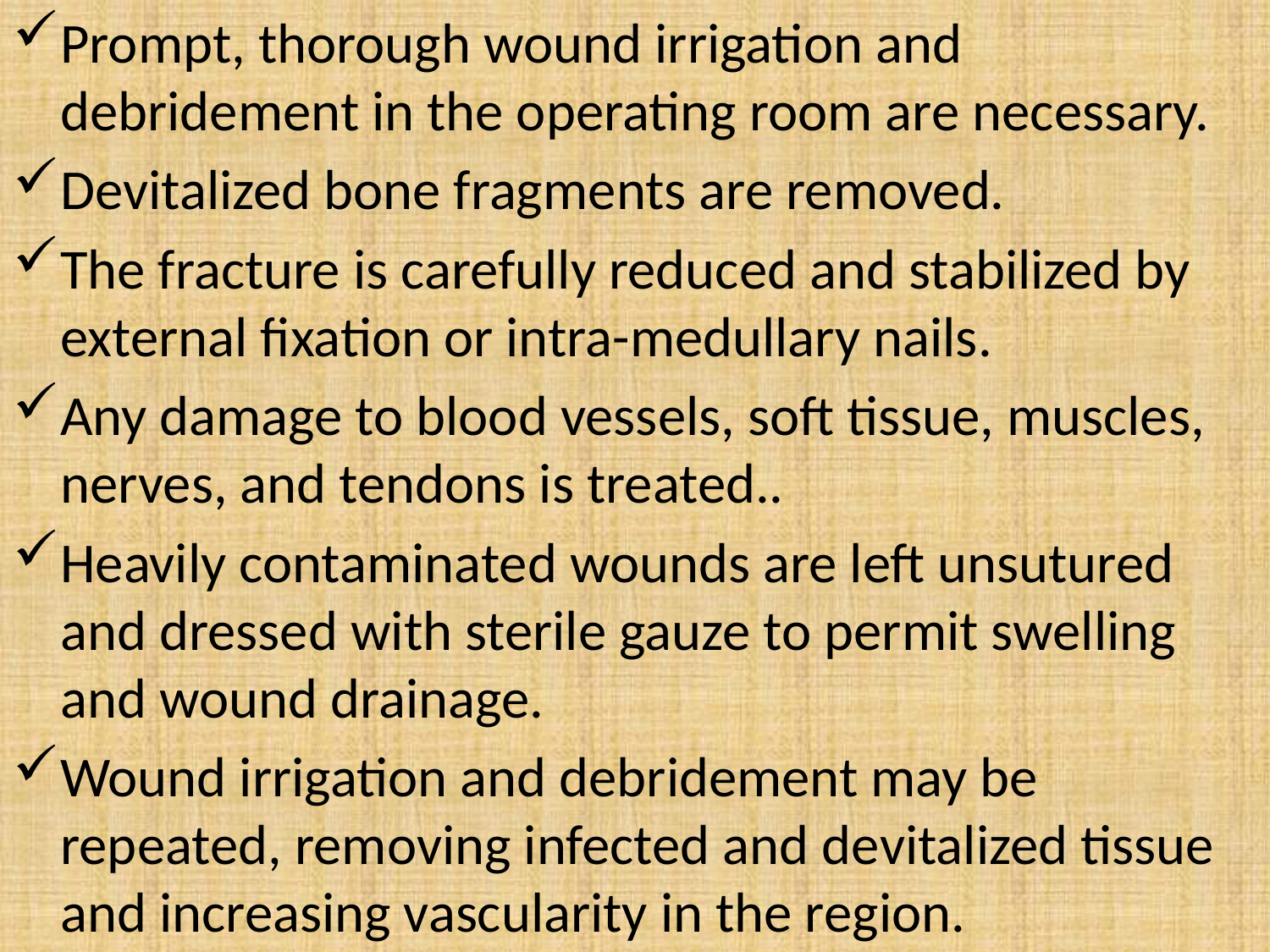

Prompt, thorough wound irrigation and debridement in the operating room are necessary.
Devitalized bone fragments are removed.
The fracture is carefully reduced and stabilized by external fixation or intra-medullary nails.
Any damage to blood vessels, soft tissue, muscles, nerves, and tendons is treated..
Heavily contaminated wounds are left unsutured and dressed with sterile gauze to permit swelling and wound drainage.
Wound irrigation and debridement may be repeated, removing infected and devitalized tissue and increasing vascularity in the region.
#